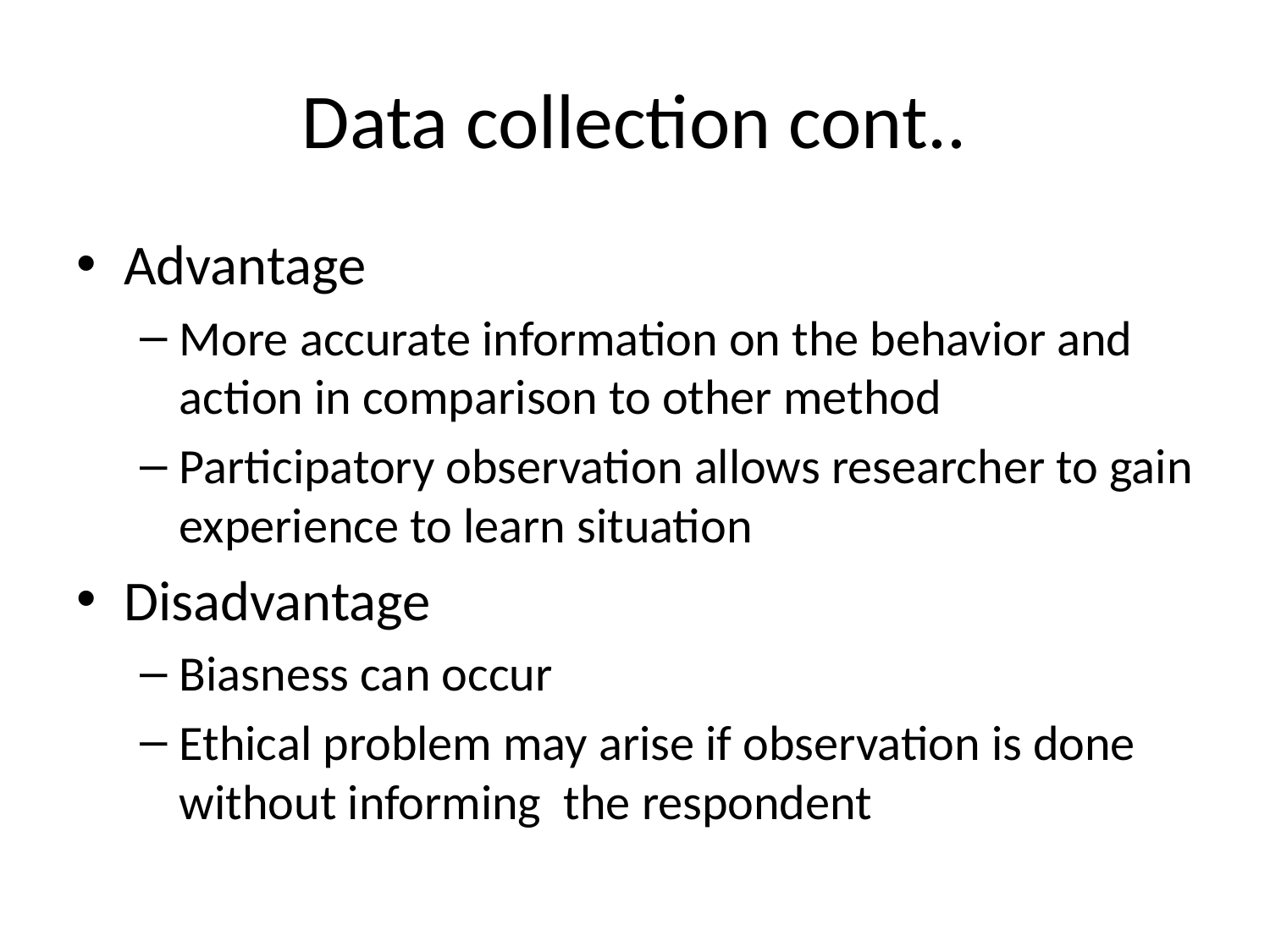

# Data collection cont..
Advantage
More accurate information on the behavior and action in comparison to other method
Participatory observation allows researcher to gain experience to learn situation
Disadvantage
Biasness can occur
Ethical problem may arise if observation is done without informing  the respondent